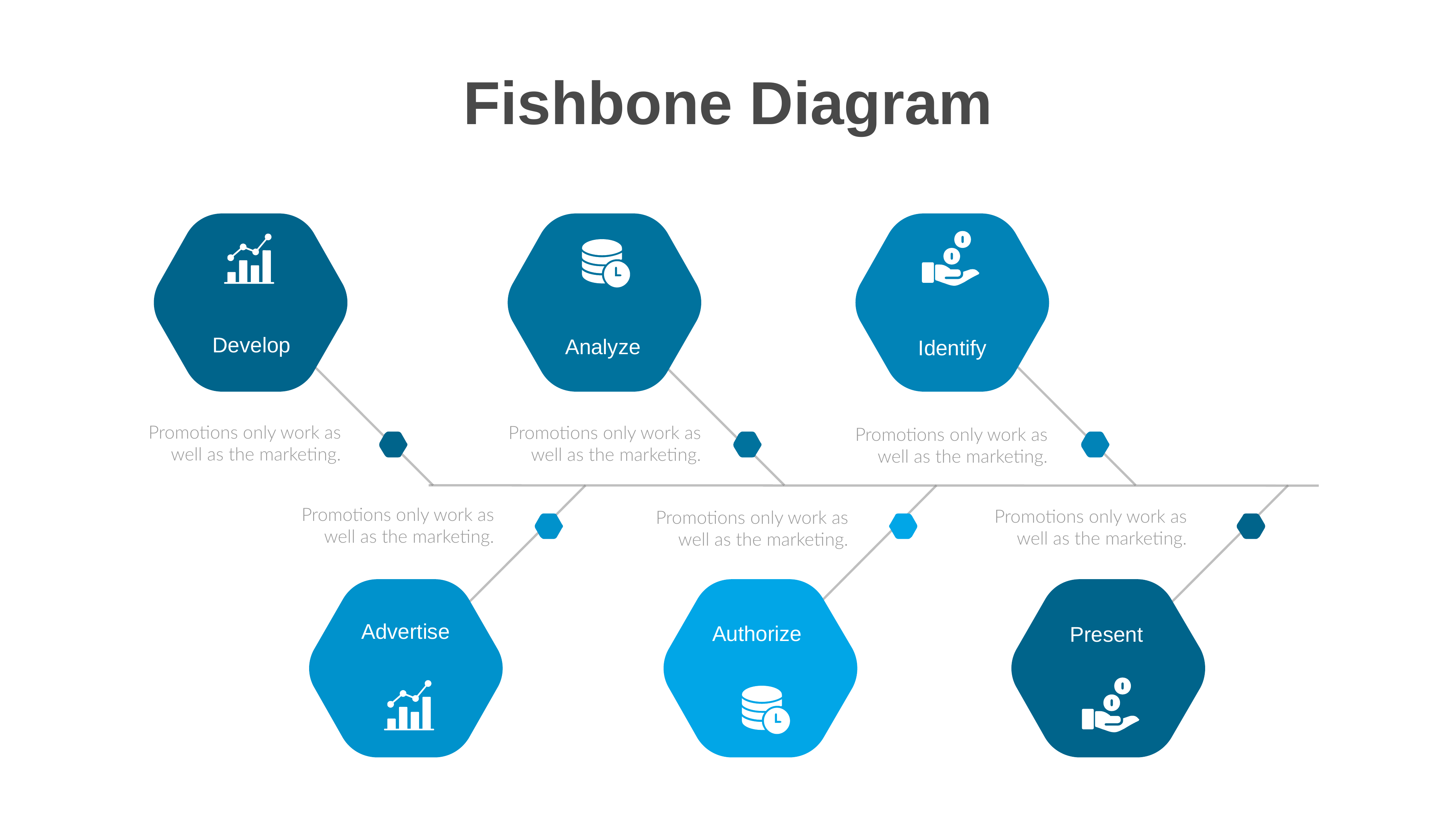

Fishbone Diagram

Promotions only work as well as the marketing.
Promotions only work as well as the marketing.
Promotions only work as well as the marketing.

Promotions only work as well as the marketing.
Promotions only work as well as the marketing.
Promotions only work as well as the marketing.

Develop
Analyze
Identify
Advertise
Authorize
Present